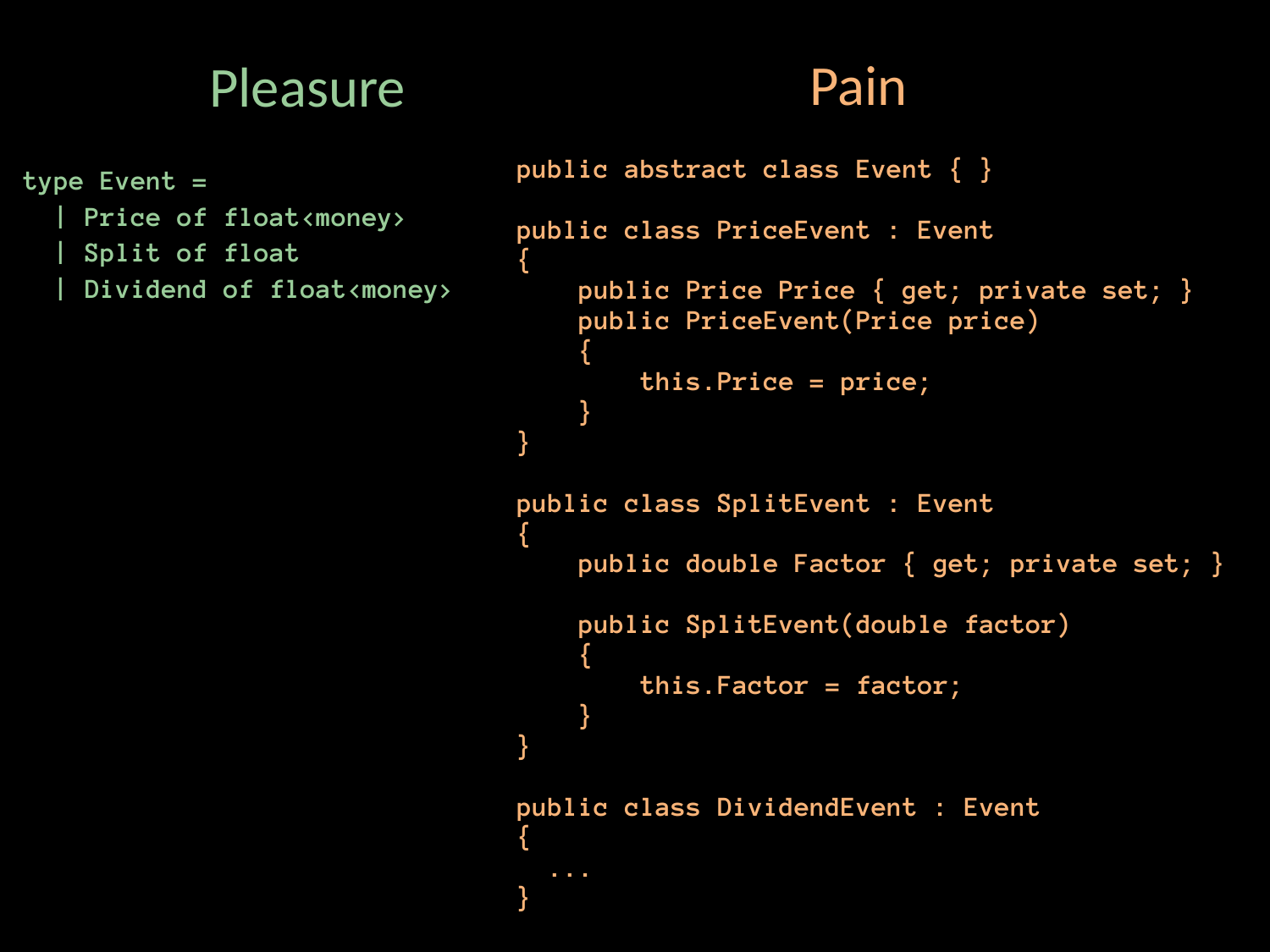

#
Pain
Pleasure
public abstract class Event { }

public class PriceEvent : Event
{
    public Price Price { get; private set; }
    public PriceEvent(Price price)
    {
        this.Price = price;
    }
}

public class SplitEvent : Event
{
    public double Factor { get; private set; }

    public SplitEvent(double factor)
    {
        this.Factor = factor;
    }
}

public class DividendEvent : Event
{
  ...
}

type Event =
  | Price of float<money>
  | Split of float
  | Dividend of float<money>